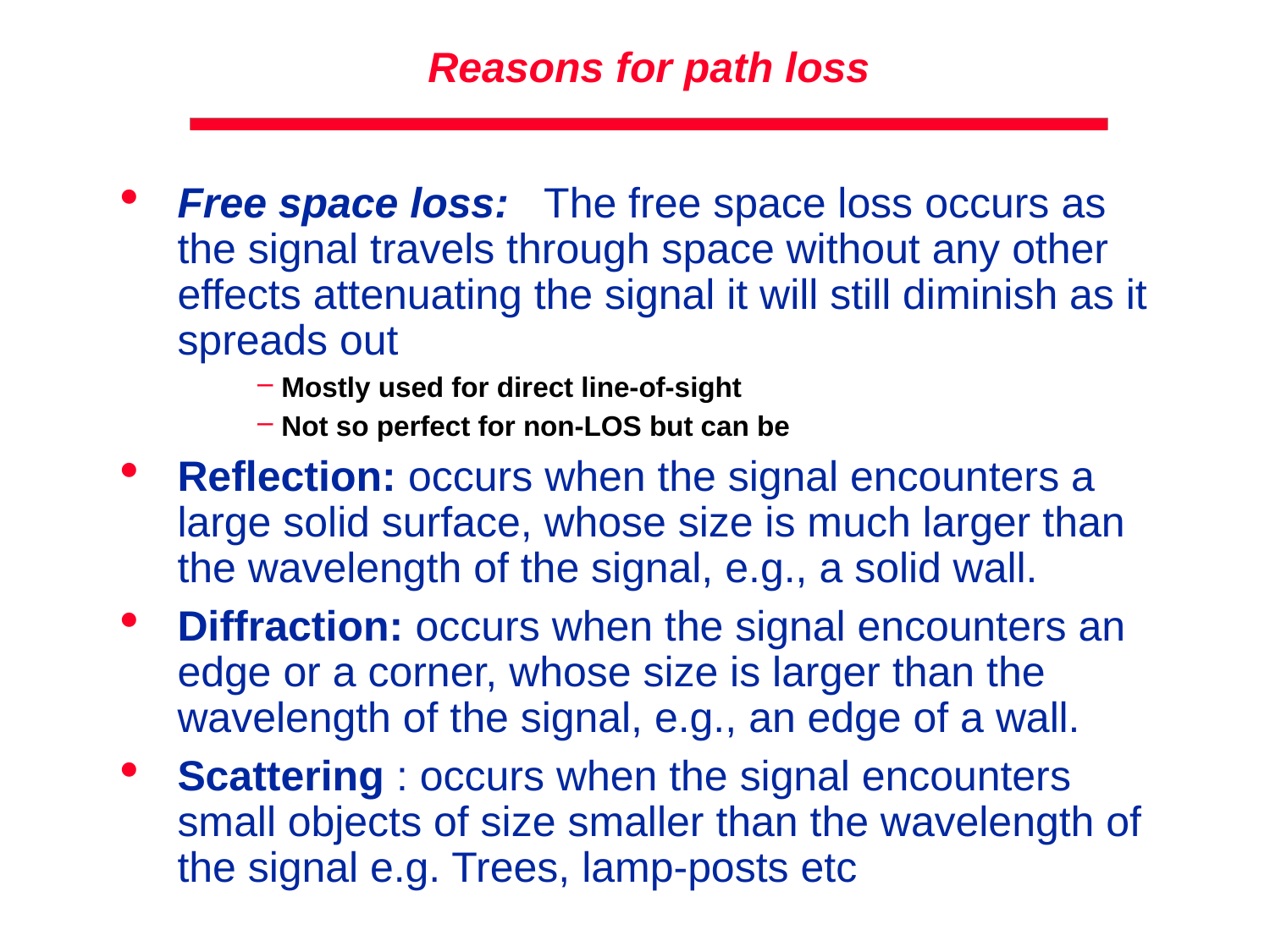

# Reasons for path loss
Free space loss:   The free space loss occurs as the signal travels through space without any other effects attenuating the signal it will still diminish as it spreads out
Mostly used for direct line-of-sight
Not so perfect for non-LOS but can be
Reflection: occurs when the signal encounters a large solid surface, whose size is much larger than the wavelength of the signal, e.g., a solid wall.
Diffraction: occurs when the signal encounters an edge or a corner, whose size is larger than the wavelength of the signal, e.g., an edge of a wall.
Scattering : occurs when the signal encounters small objects of size smaller than the wavelength of the signal e.g. Trees, lamp-posts etc